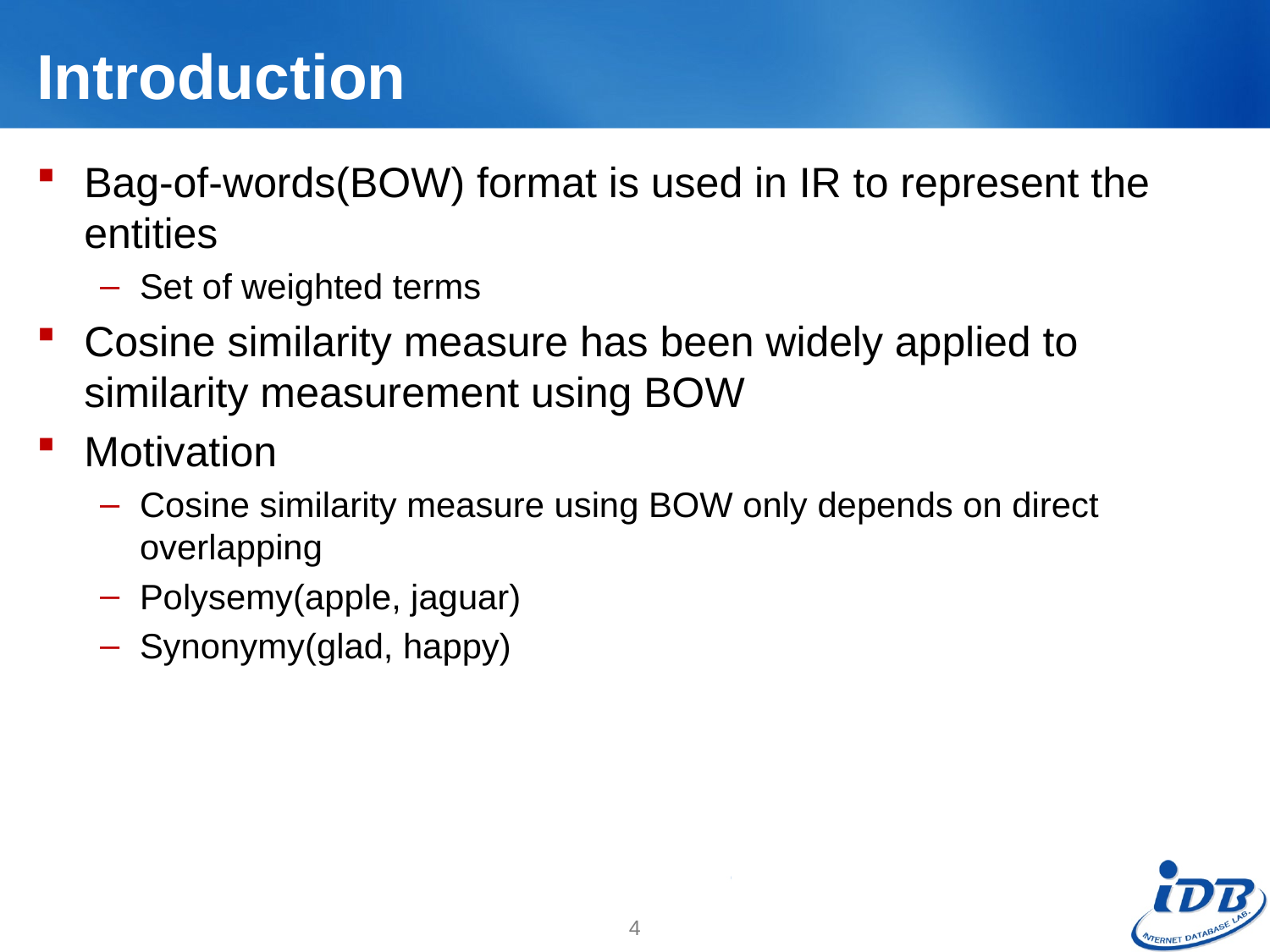

# Introduction
Bag-of-words(BOW) format is used in IR to represent the entities
Set of weighted terms
Cosine similarity measure has been widely applied to similarity measurement using BOW
Motivation
Cosine similarity measure using BOW only depends on direct overlapping
Polysemy(apple, jaguar)
Synonymy(glad, happy)

4